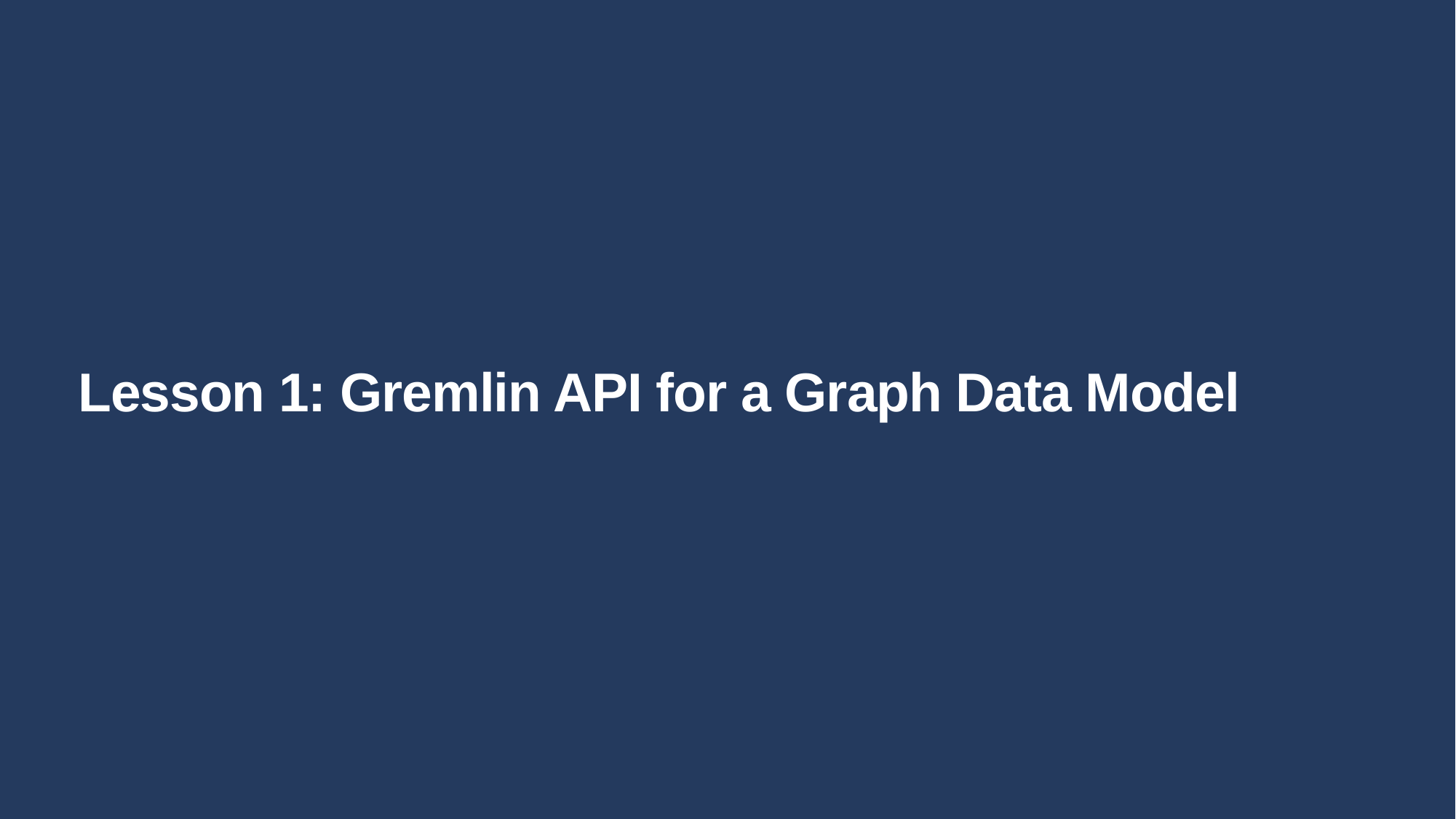

# Lesson 1: Gremlin API for a Graph Data Model